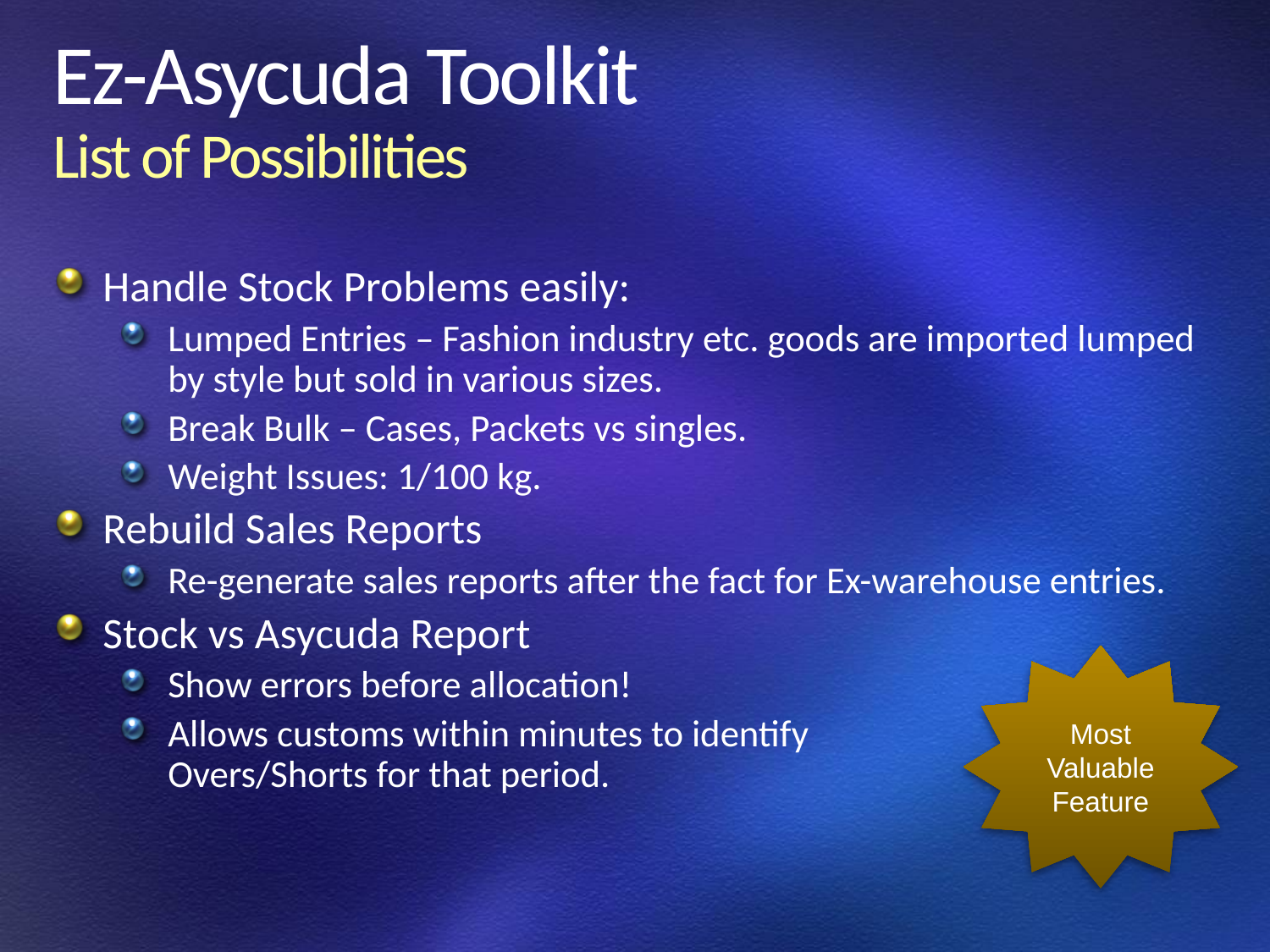

# Ez-Asycuda Toolkit List of Possibilities
Handle Stock Problems easily:
Lumped Entries – Fashion industry etc. goods are imported lumped by style but sold in various sizes.
Break Bulk – Cases, Packets vs singles.
Weight Issues: 1/100 kg.
Rebuild Sales Reports
Re-generate sales reports after the fact for Ex-warehouse entries.
Stock vs Asycuda Report
Show errors before allocation!
Allows customs within minutes to identify
Overs/Shorts for that period.

Most Valuable Feature